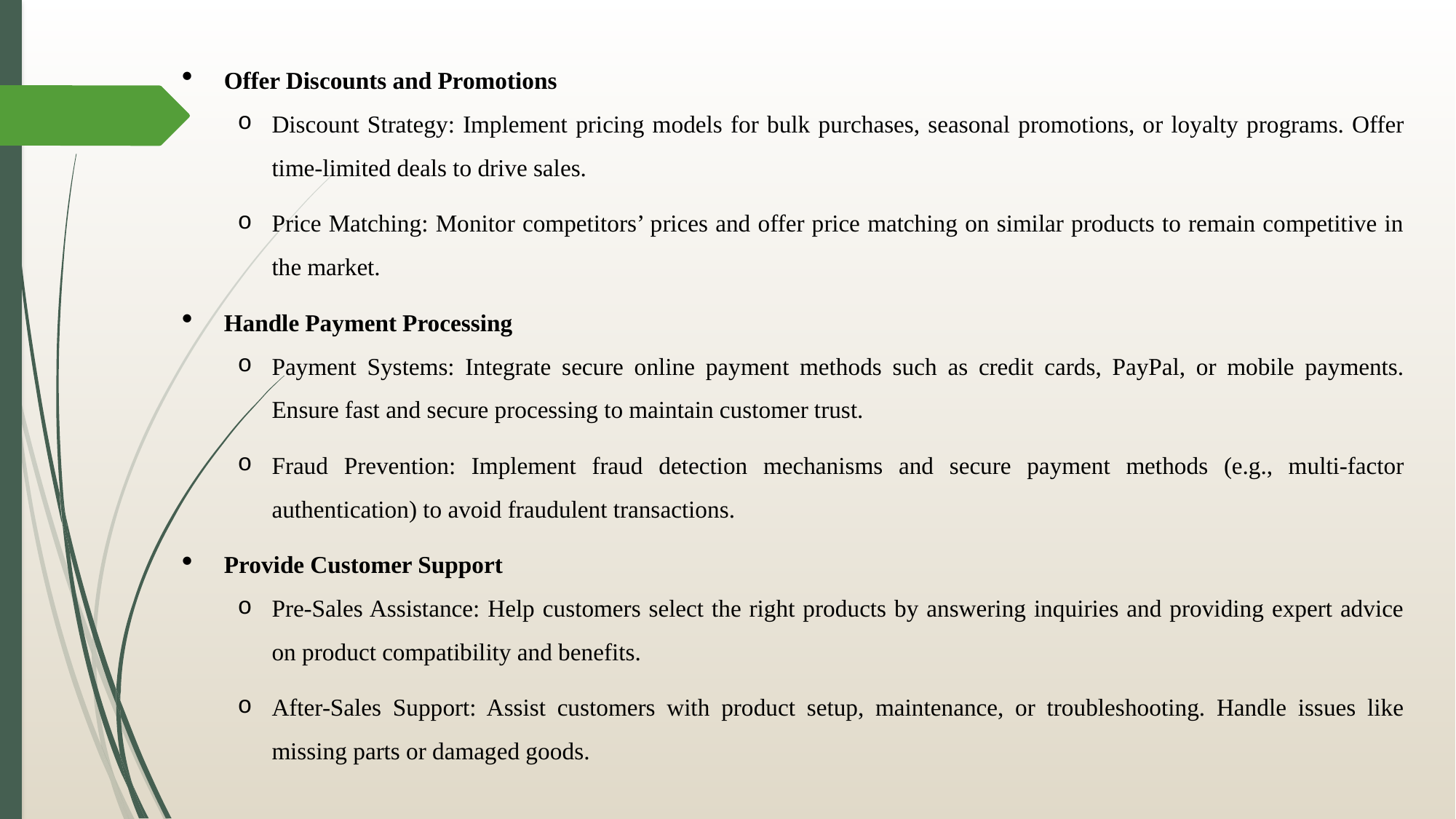

Offer Discounts and Promotions
Discount Strategy: Implement pricing models for bulk purchases, seasonal promotions, or loyalty programs. Offer time-limited deals to drive sales.
Price Matching: Monitor competitors’ prices and offer price matching on similar products to remain competitive in the market.
Handle Payment Processing
Payment Systems: Integrate secure online payment methods such as credit cards, PayPal, or mobile payments. Ensure fast and secure processing to maintain customer trust.
Fraud Prevention: Implement fraud detection mechanisms and secure payment methods (e.g., multi-factor authentication) to avoid fraudulent transactions.
Provide Customer Support
Pre-Sales Assistance: Help customers select the right products by answering inquiries and providing expert advice on product compatibility and benefits.
After-Sales Support: Assist customers with product setup, maintenance, or troubleshooting. Handle issues like missing parts or damaged goods.